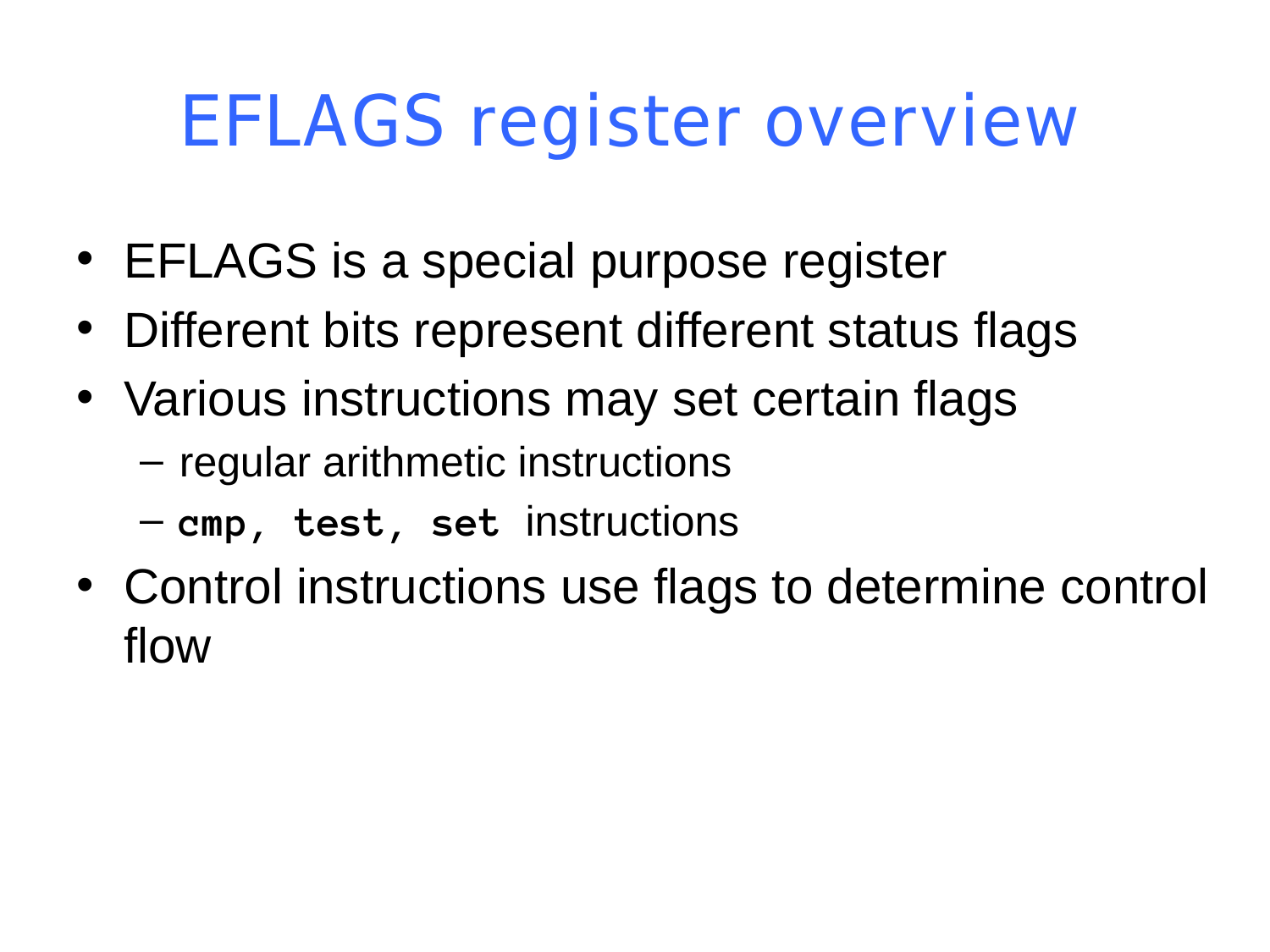

# EFLAGS register overview
EFLAGS is a special purpose register
Different bits represent different status flags
Various instructions may set certain flags
regular arithmetic instructions
cmp, test, set instructions
Control instructions use flags to determine control flow